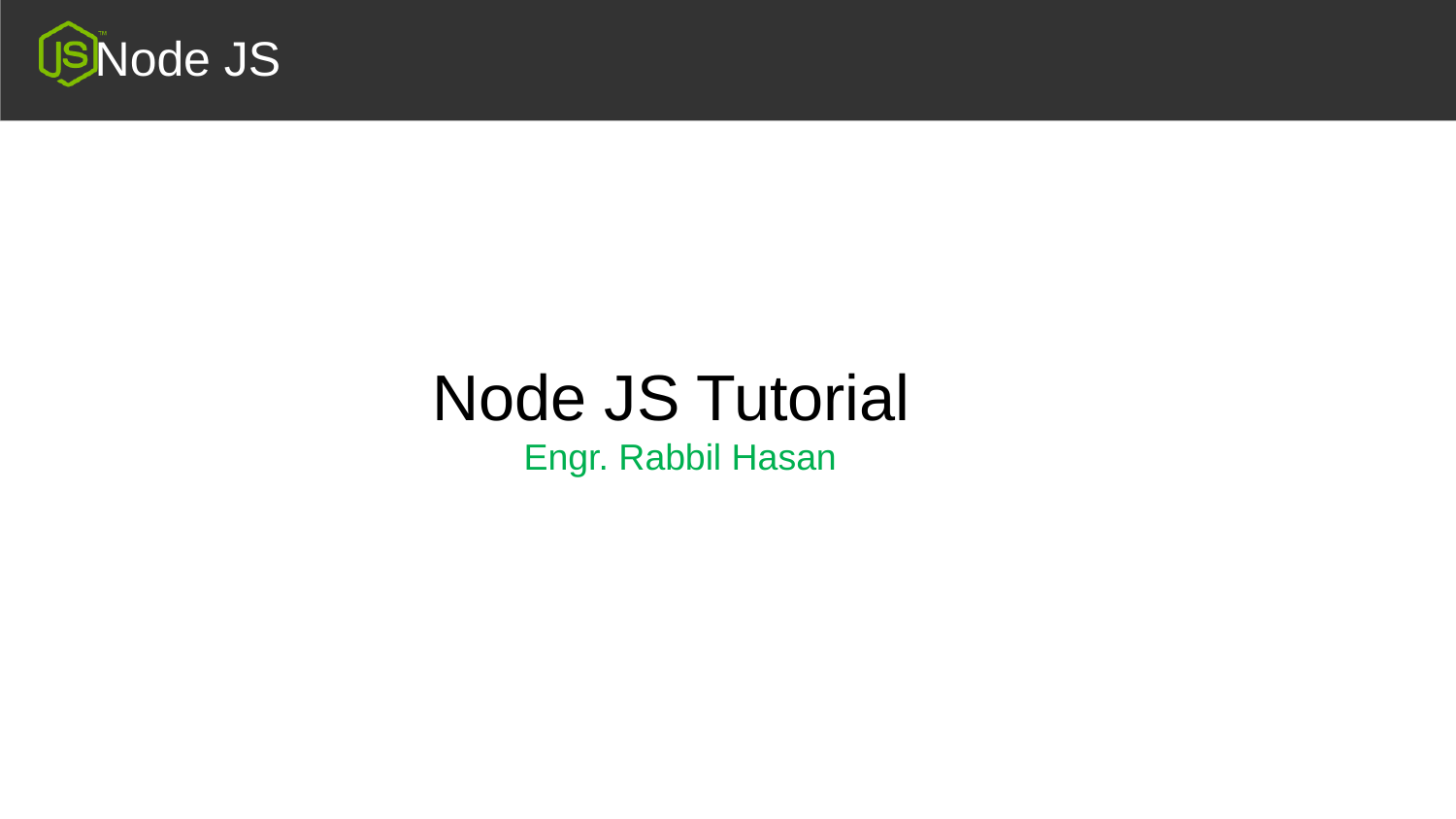

Node JS
Node JS Tutorial
Engr. Rabbil Hasan